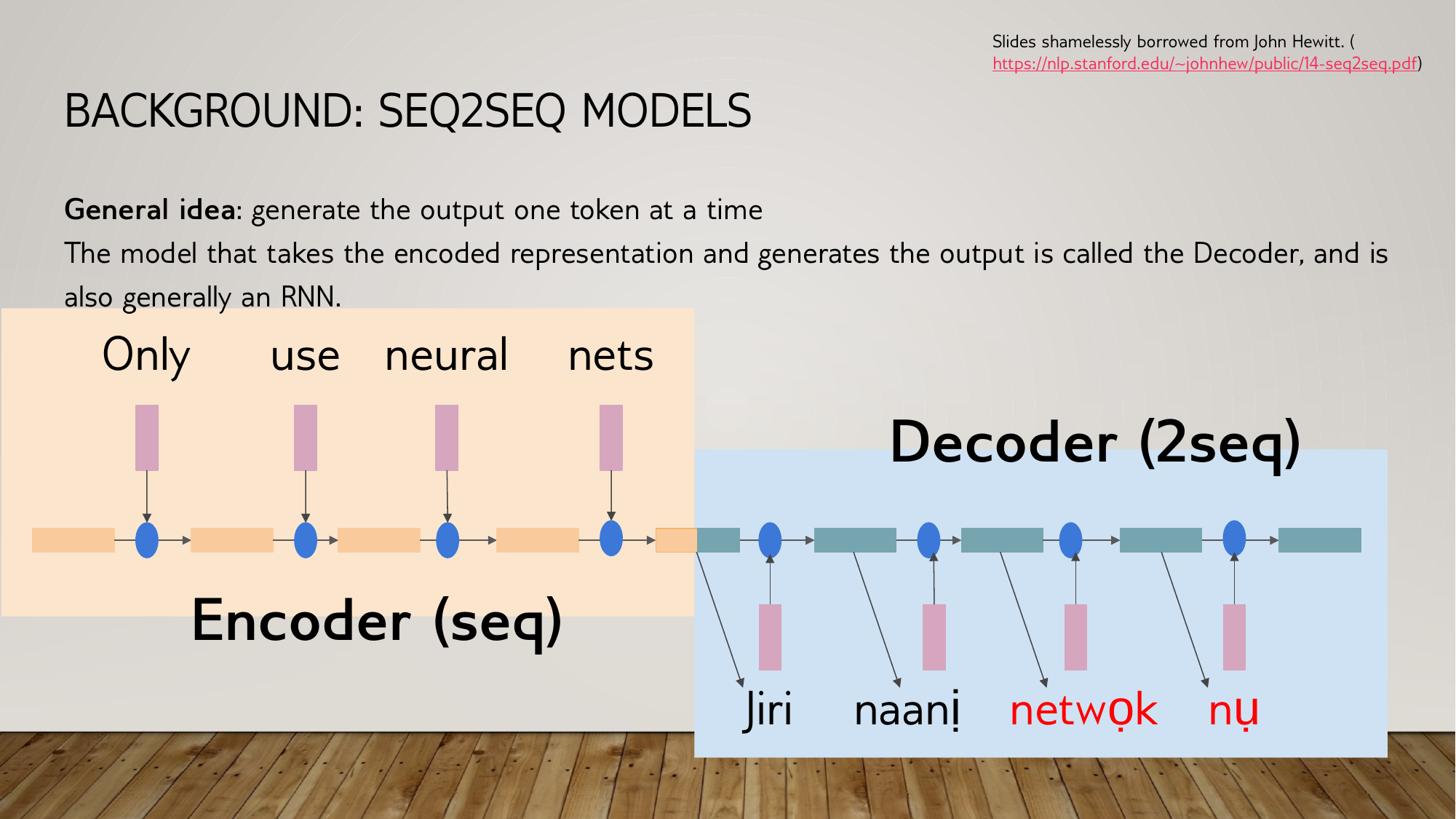

Slides shamelessly borrowed from John Hewitt. (https://nlp.stanford.edu/~johnhew/public/14-seq2seq.pdf)

# Background: Seq2Seq Models
General idea: generate the output one token at a time
The model that takes the encoded representation and generates the output is called the Decoder, and is also generally an RNN.
Only
use
neural
nets

Decoder (2seq)

Encoder (seq)

Jiri

naanị
netwọk

nụ